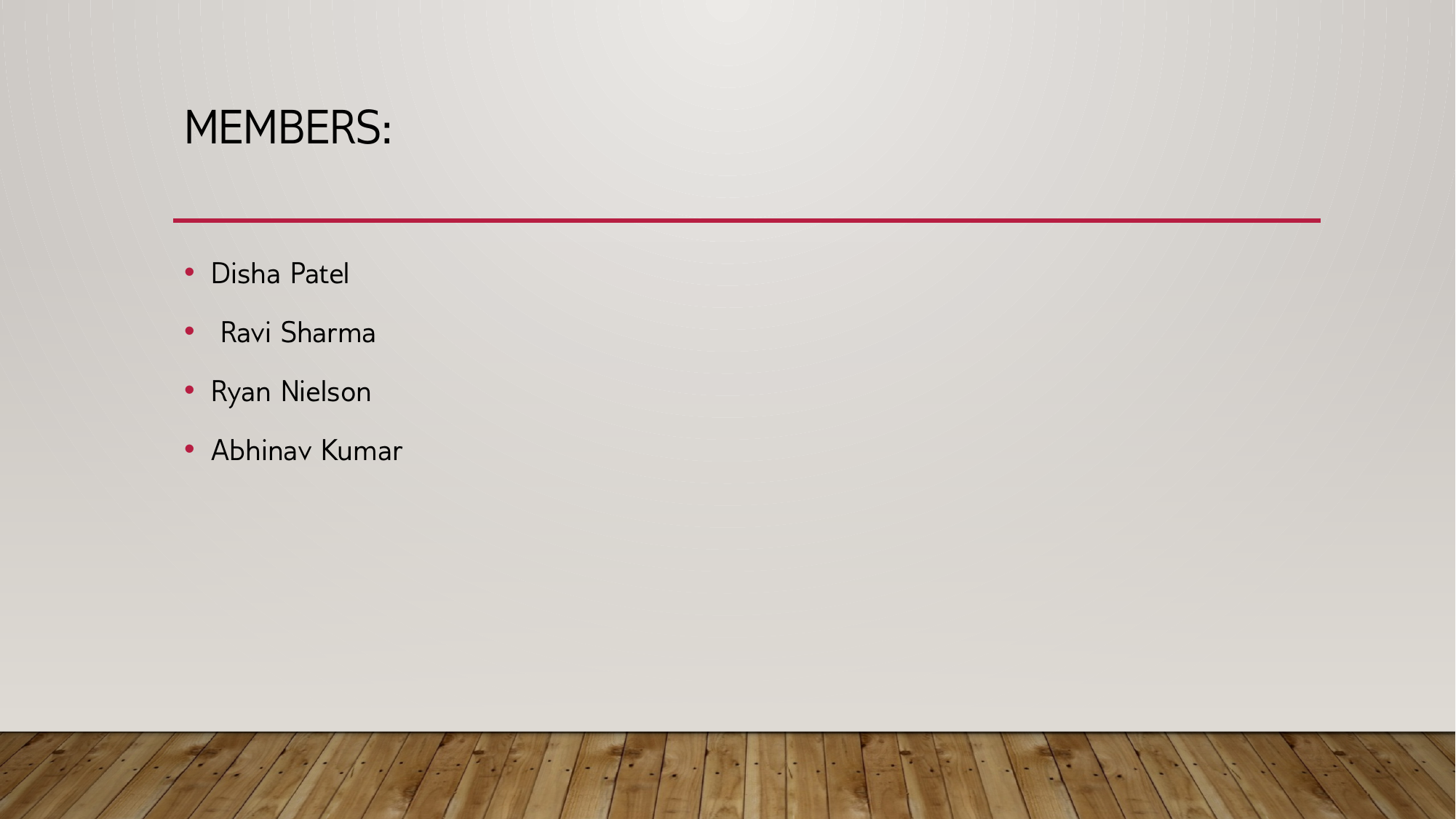

# Members:
Disha Patel
 Ravi Sharma
Ryan Nielson
Abhinav Kumar